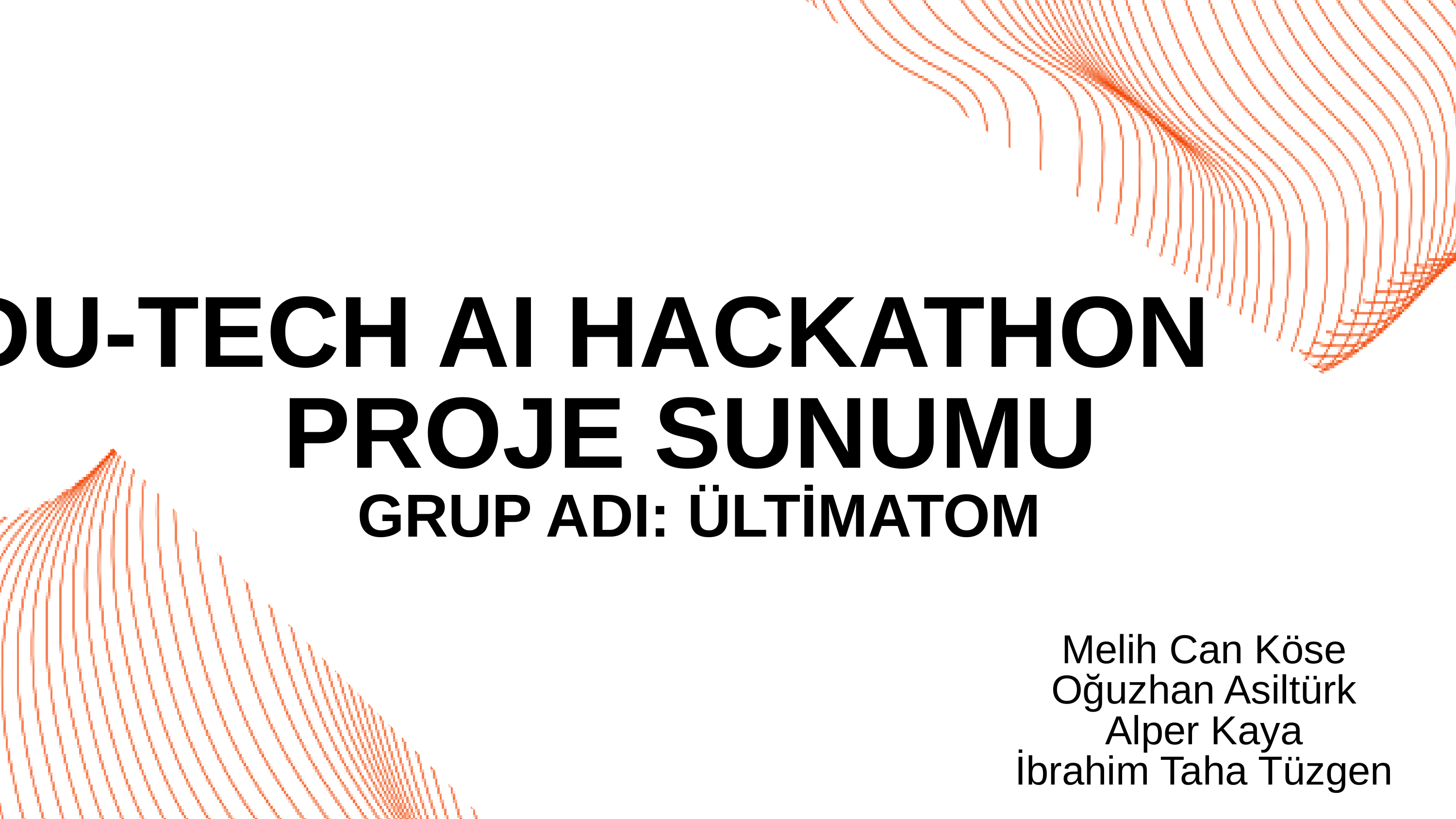

EDU-TECH AI HACKATHON           PROJE SUNUMU
  GRUP ADI: ÜLTİMATOM

Melih Can Köse
Oğuzhan Asiltürk
Alper Kaya
İbrahim Taha Tüzgen